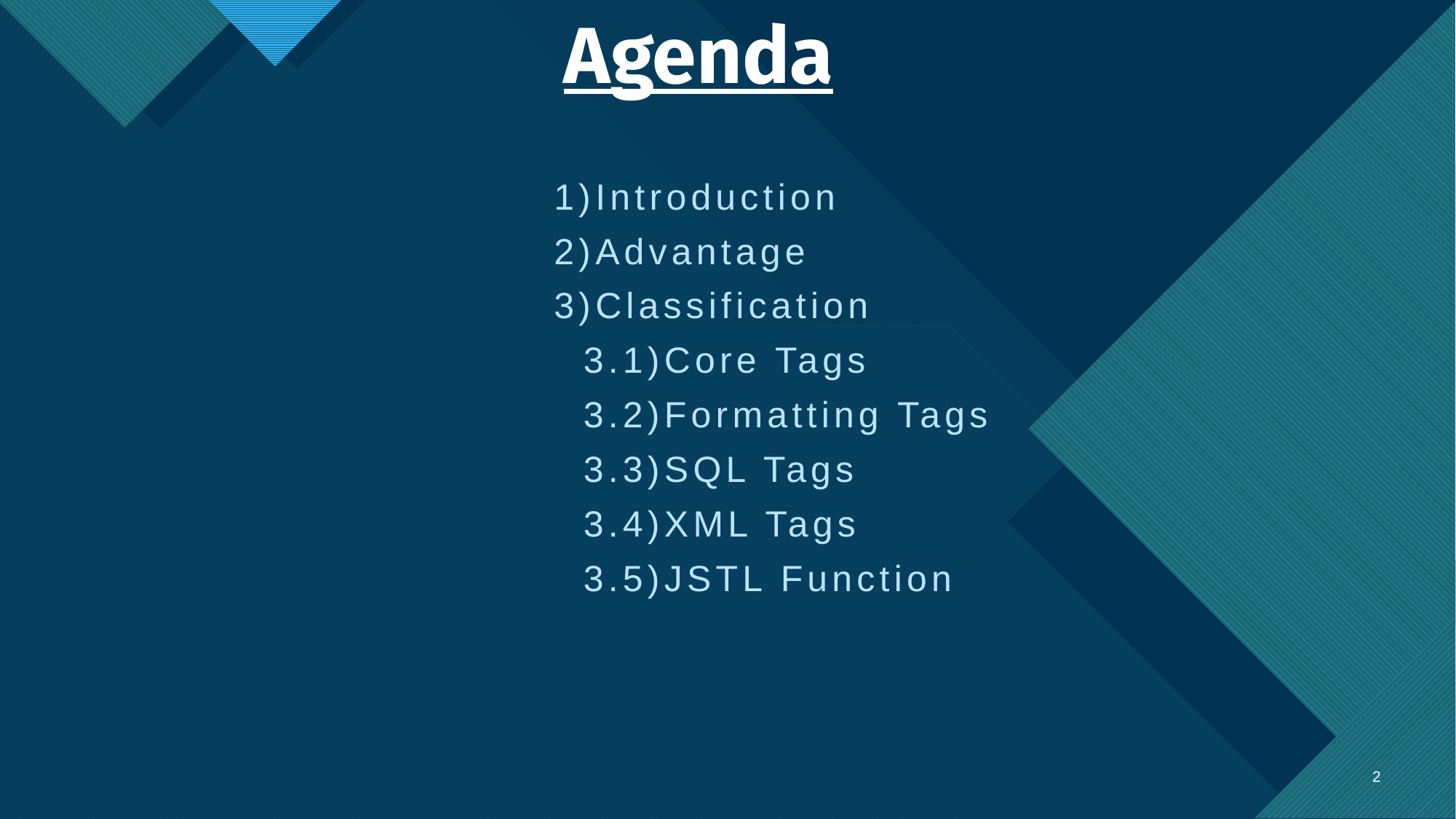

# Agenda
1)Introduction
2)Advantage
3)Classification
  3.1)Core Tags
  3.2)Formatting Tags
  3.3)SQL Tags
  3.4)XML Tags
  3.5)JSTL Function

2